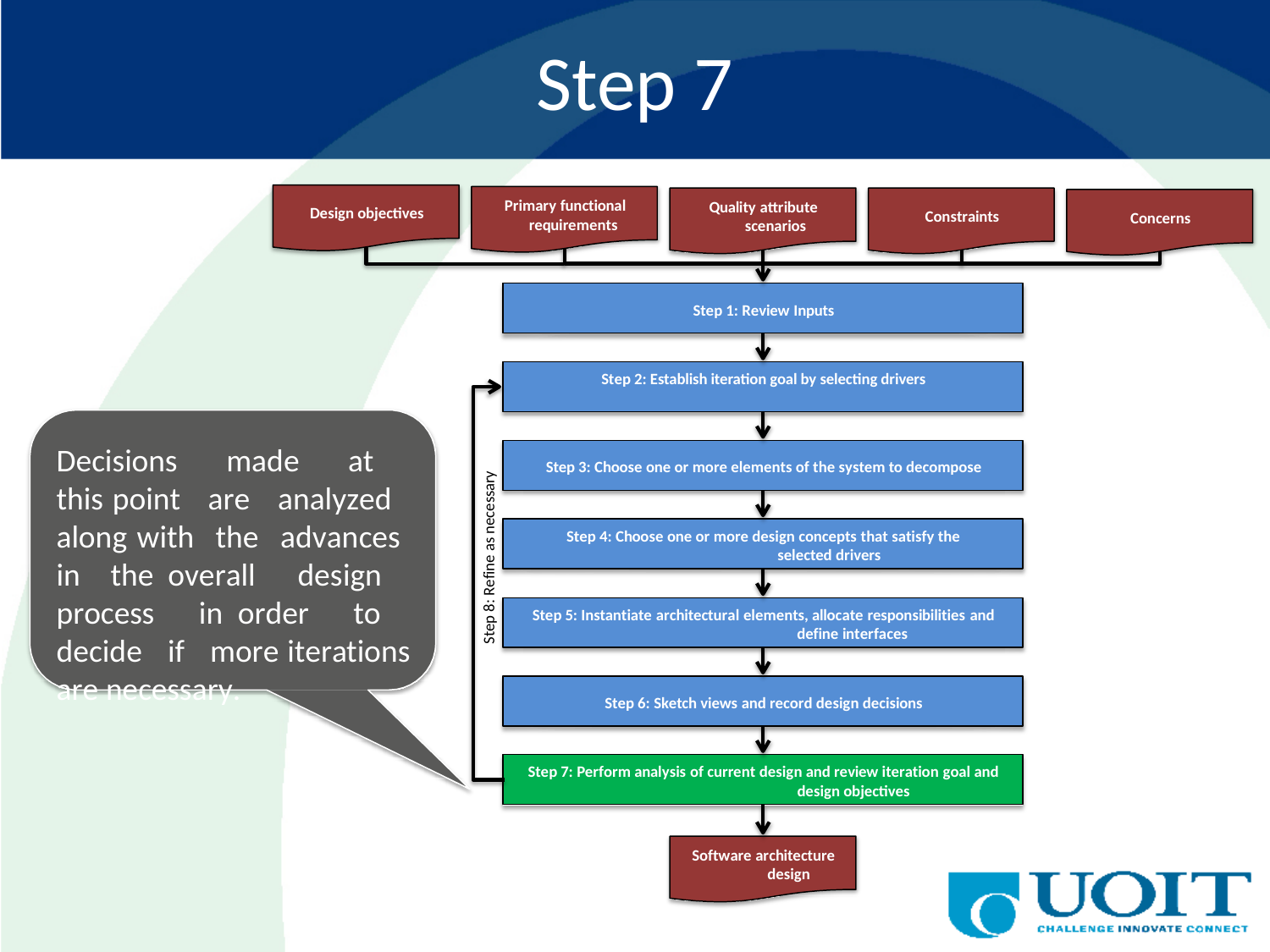

# Step 7

Primary functional requirements
Quality attribute scenarios
Design objectives
Constraints
Concerns

Step 1: Review Inputs

Step 2: Establish iteration goal by selecting drivers

Step 3: Choose one or more elements of the system to decompose
Step 8: Refine as necessary

Step 4: Choose one or more design concepts that satisfy the selected drivers

Step 5: Instantiate architectural elements, allocate responsibilities and define interfaces

Step 6: Sketch views and record design decisions

Step 7: Perform analysis of current design and review iteration goal and design objectives

Software architecture design

Decisions    made    at    this point   are   analyzed   along with  the  advances  in  the overall   design   process   in order   to   decide   if   more iterations are necessary.